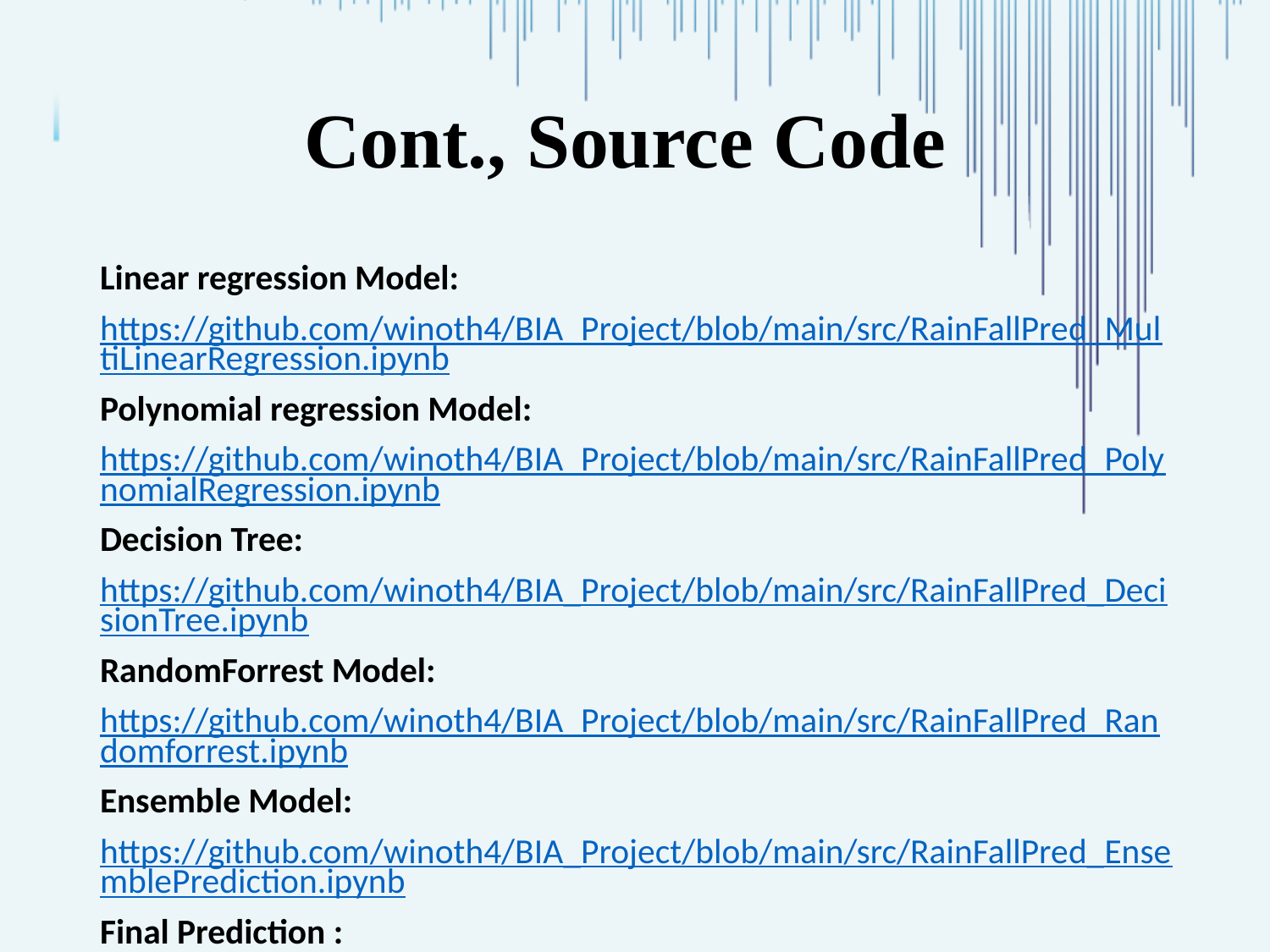

# Cont., Source Code
Linear regression Model:
https://github.com/winoth4/BIA_Project/blob/main/src/RainFallPred_MultiLinearRegression.ipynb
Polynomial regression Model:
https://github.com/winoth4/BIA_Project/blob/main/src/RainFallPred_PolynomialRegression.ipynb
Decision Tree:
https://github.com/winoth4/BIA_Project/blob/main/src/RainFallPred_DecisionTree.ipynb
RandomForrest Model:
https://github.com/winoth4/BIA_Project/blob/main/src/RainFallPred_Randomforrest.ipynb
Ensemble Model:
https://github.com/winoth4/BIA_Project/blob/main/src/RainFallPred_EnsemblePrediction.ipynb
Final Prediction :
https://github.com/winoth4/BIA_Project/blob/main/src/predict.ipynb